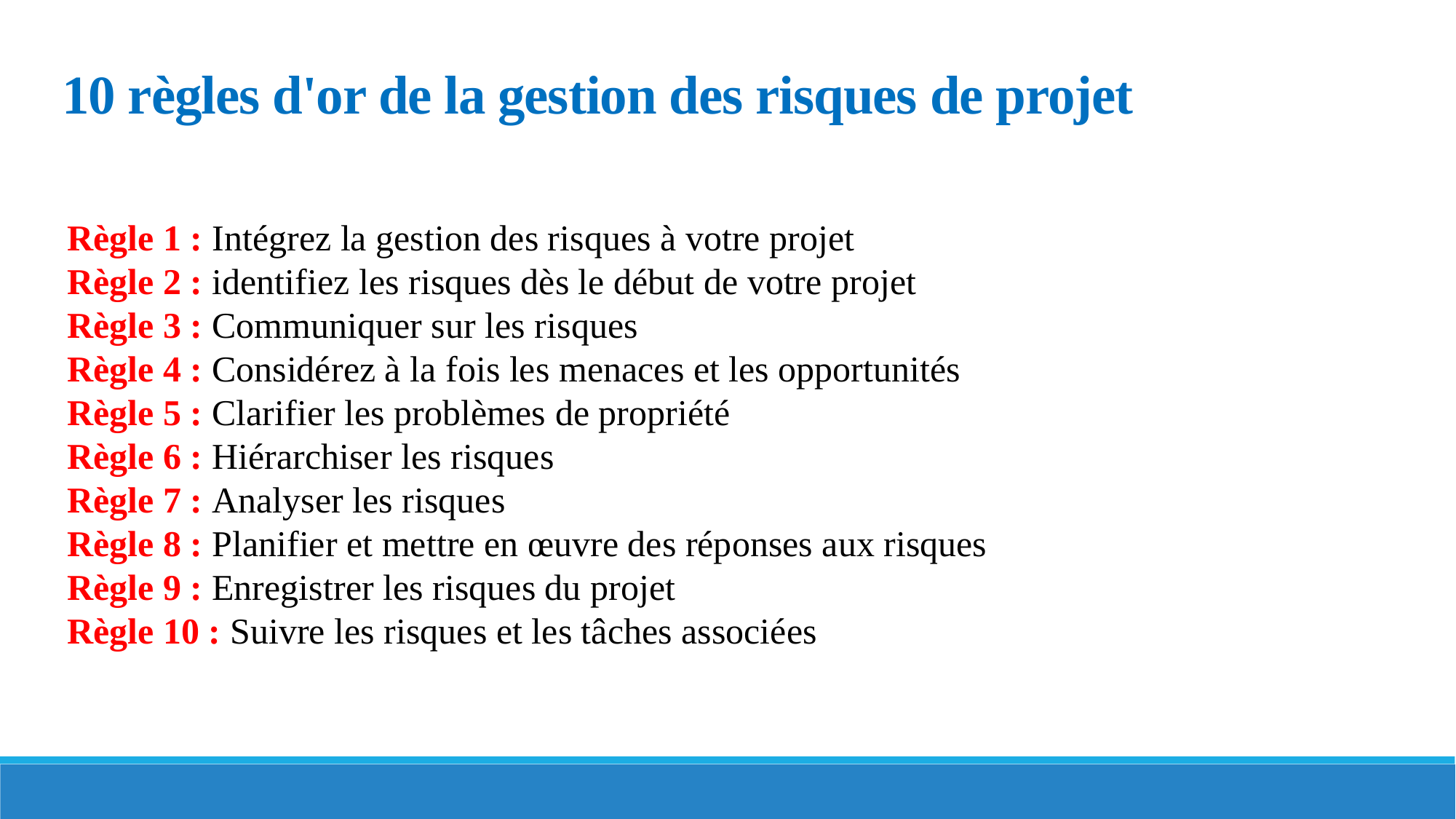

10 règles d'or de la gestion des risques de projet
Règle 1 : Intégrez la gestion des risques à votre projet
Règle 2 : identifiez les risques dès le début de votre projet
Règle 3 : Communiquer sur les risques
Règle 4 : Considérez à la fois les menaces et les opportunités
Règle 5 : Clarifier les problèmes de propriété
Règle 6 : Hiérarchiser les risques
Règle 7 : Analyser les risques
Règle 8 : Planifier et mettre en œuvre des réponses aux risques
Règle 9 : Enregistrer les risques du projet
Règle 10 : Suivre les risques et les tâches associées